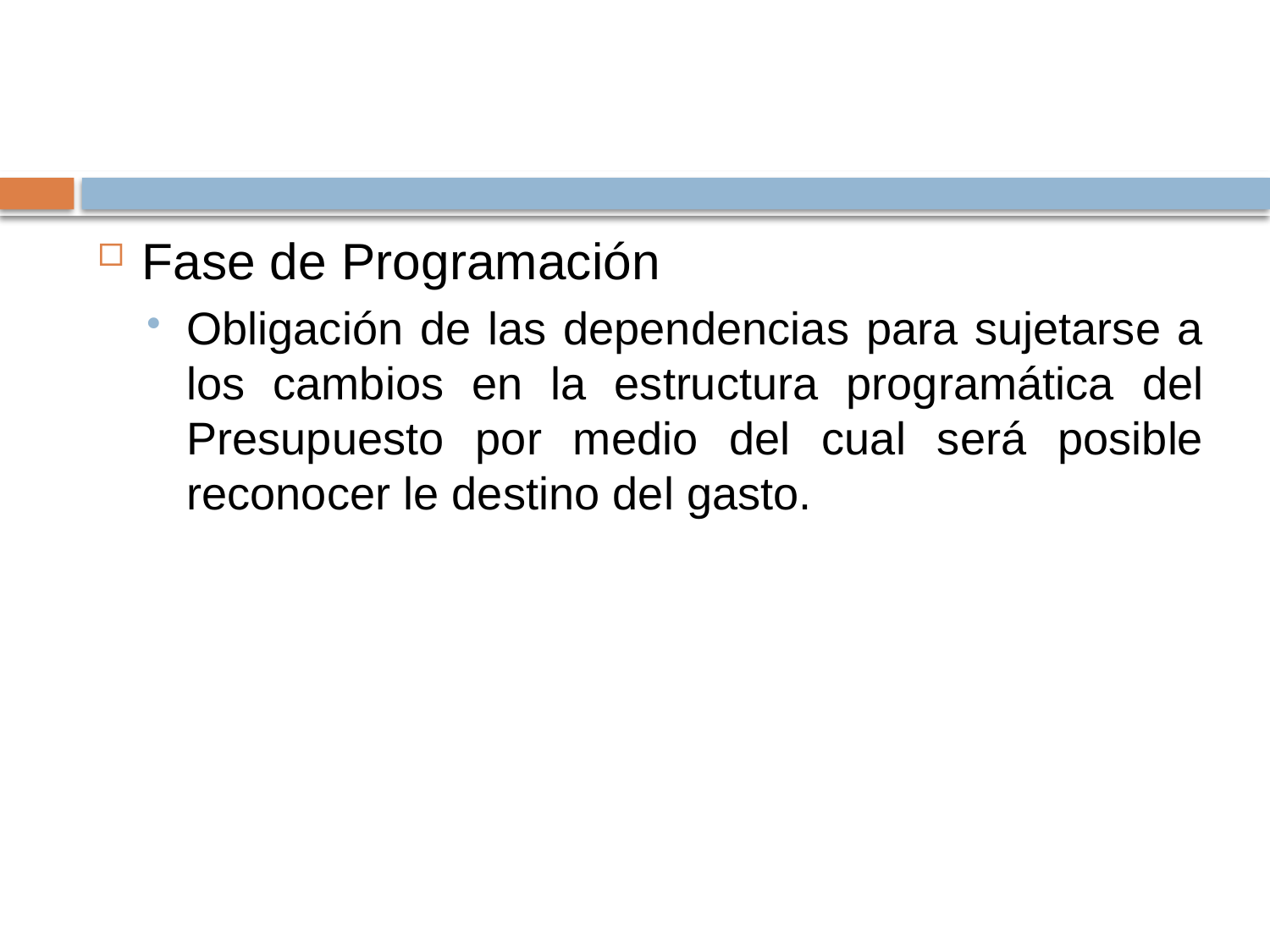

Fase de Programación
Obligación de las dependencias para sujetarse a los cambios en la estructura programática del Presupuesto por medio del cual será posible reconocer le destino del gasto.